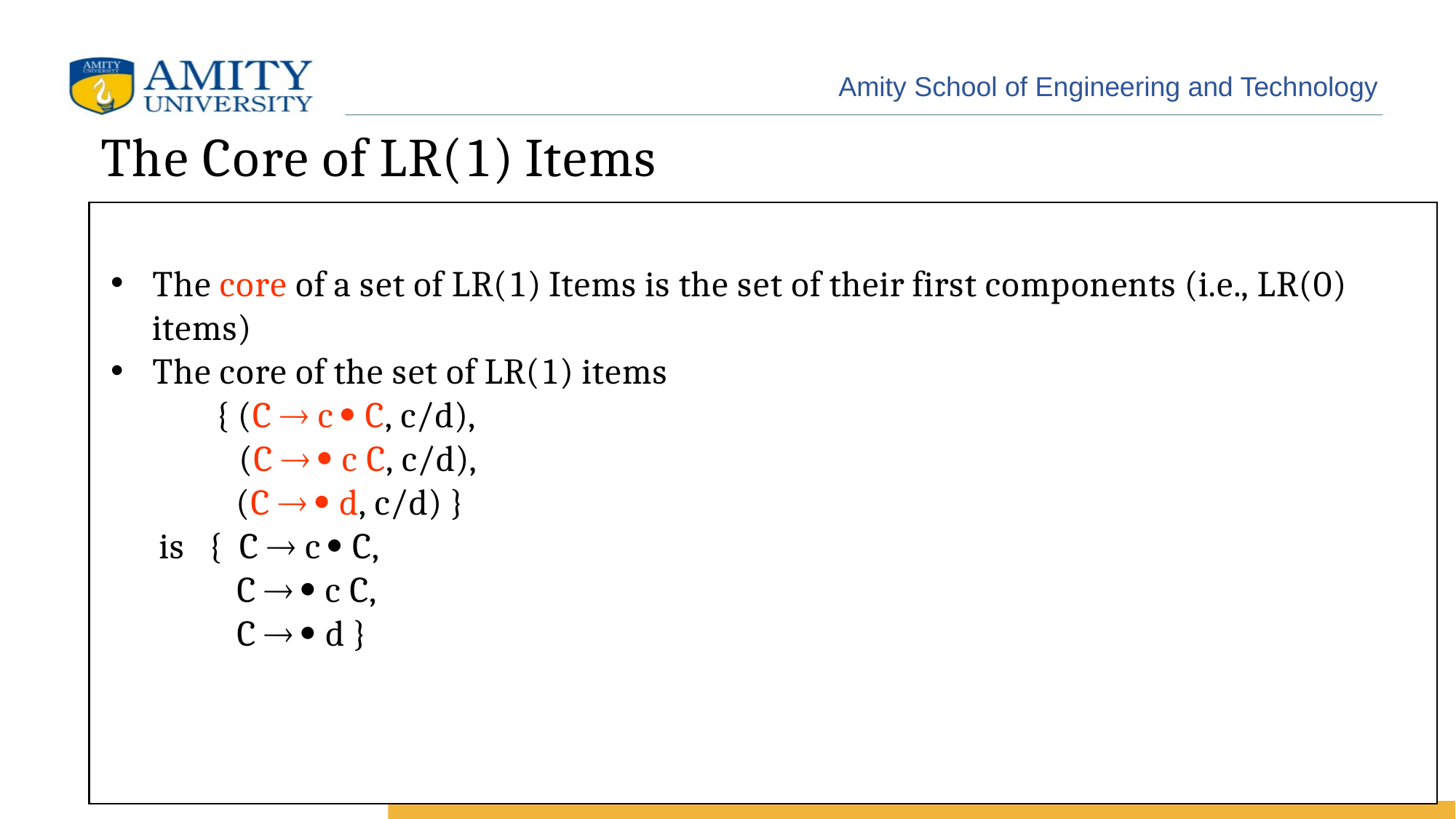

# The Core of LR(1) Items

The core of a set of LR(1) Items is the set of their first components (i.e., LR(0) items)
The core of the set of LR(1) items
        { (C → c • C, c/d),
                (C → • c C, c/d),
    	  (C → • d, c/d) }
      is   {  C → c • C,
    	  C → • c C,
	  C → • d }
41